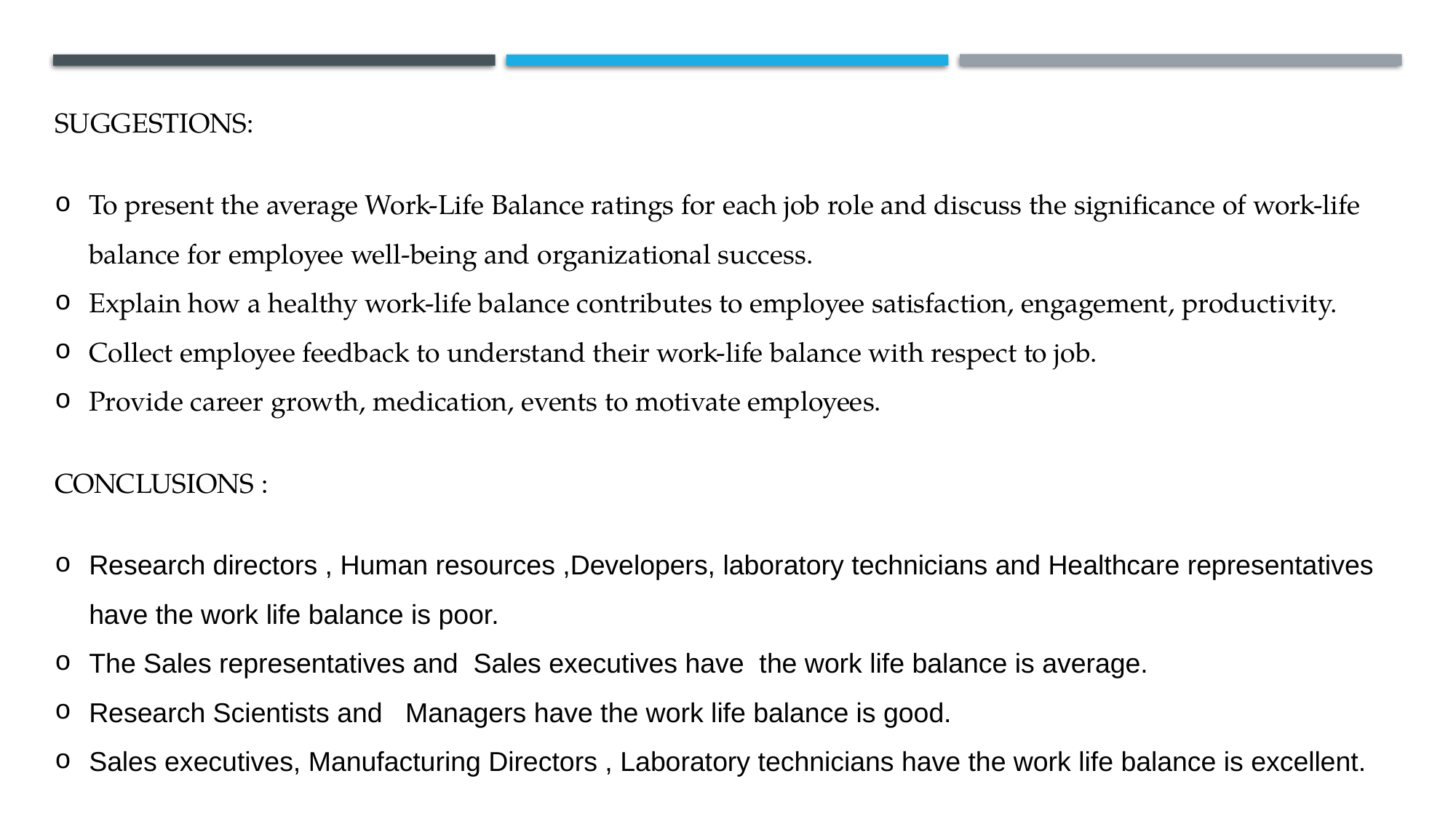

SUGGESTIONS:

To present the average Work-Life Balance ratings for each job role and discuss the significance of work-life balance for employee well-being and organizational success.
Explain how a healthy work-life balance contributes to employee satisfaction, engagement, productivity.
Collect employee feedback to understand their work-life balance with respect to job.
Provide career growth, medication, events to motivate employees.

CONCLUSIONS :

Research directors , Human resources ,Developers, laboratory technicians and Healthcare representatives have the work life balance is poor.
The Sales representatives and  Sales executives have  the work life balance is average.
Research Scientists and   Managers have the work life balance is good.
Sales executives, Manufacturing Directors , Laboratory technicians have the work life balance is excellent.